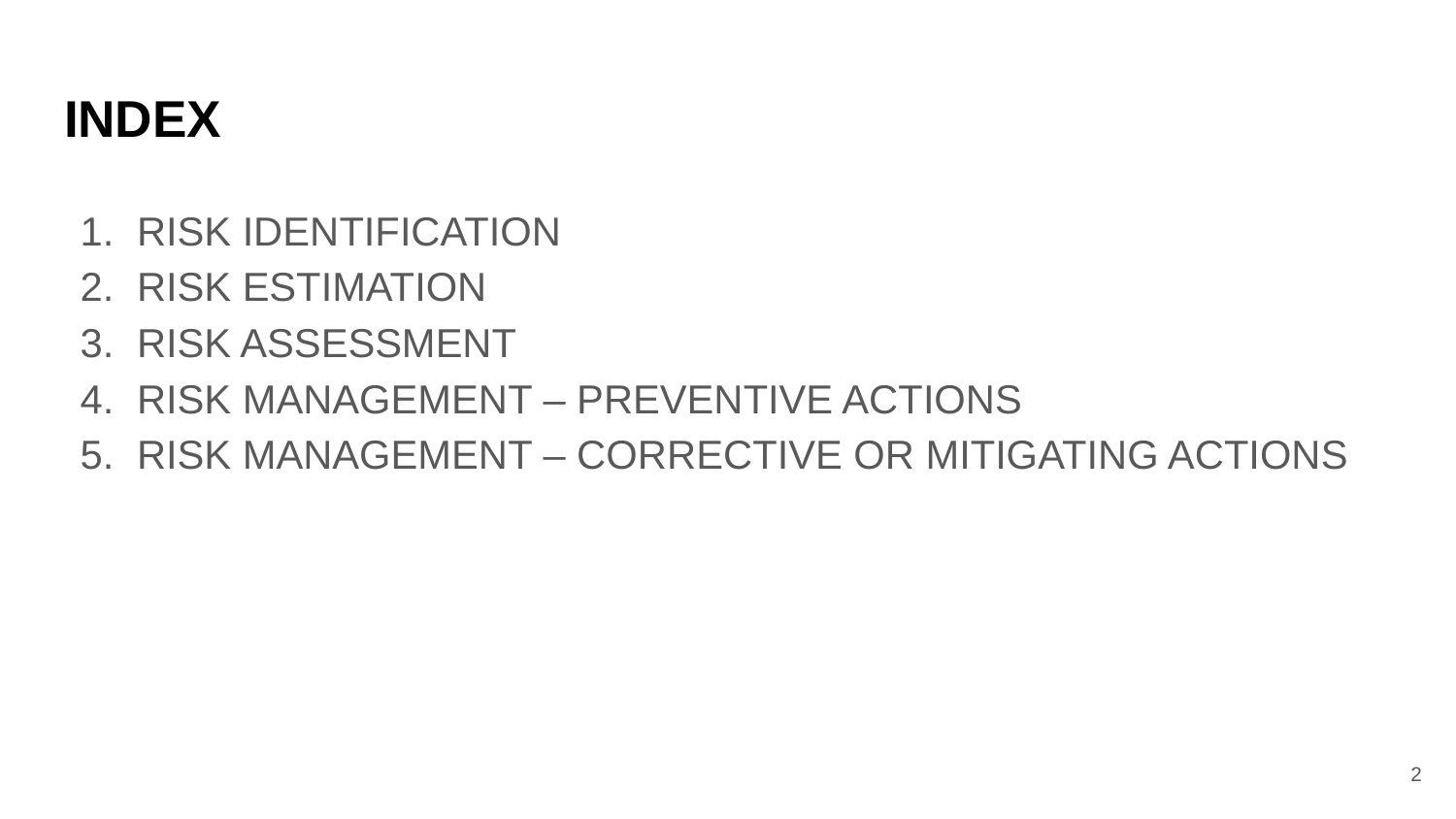

# INDEX
RISK IDENTIFICATION
RISK ESTIMATION
RISK ASSESSMENT
RISK MANAGEMENT – PREVENTIVE ACTIONS
RISK MANAGEMENT – CORRECTIVE OR MITIGATING ACTIONS
2